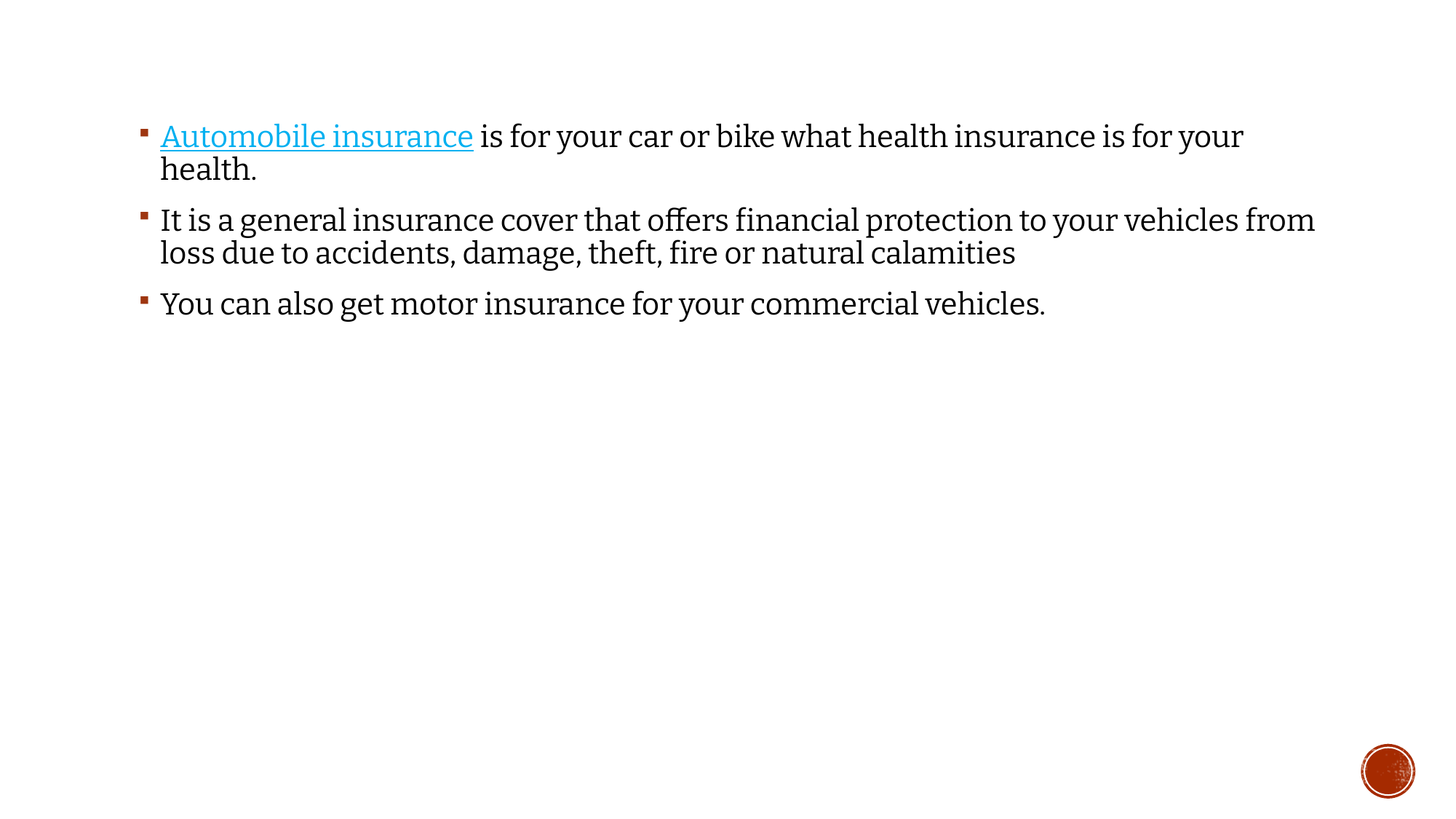

# Automobile insurance
Automobile insurance is for your car or bike what health insurance is for your health.
It is a general insurance cover that offers financial protection to your vehicles from loss due to accidents, damage, theft, fire or natural calamities
You can also get motor insurance for your commercial vehicles.